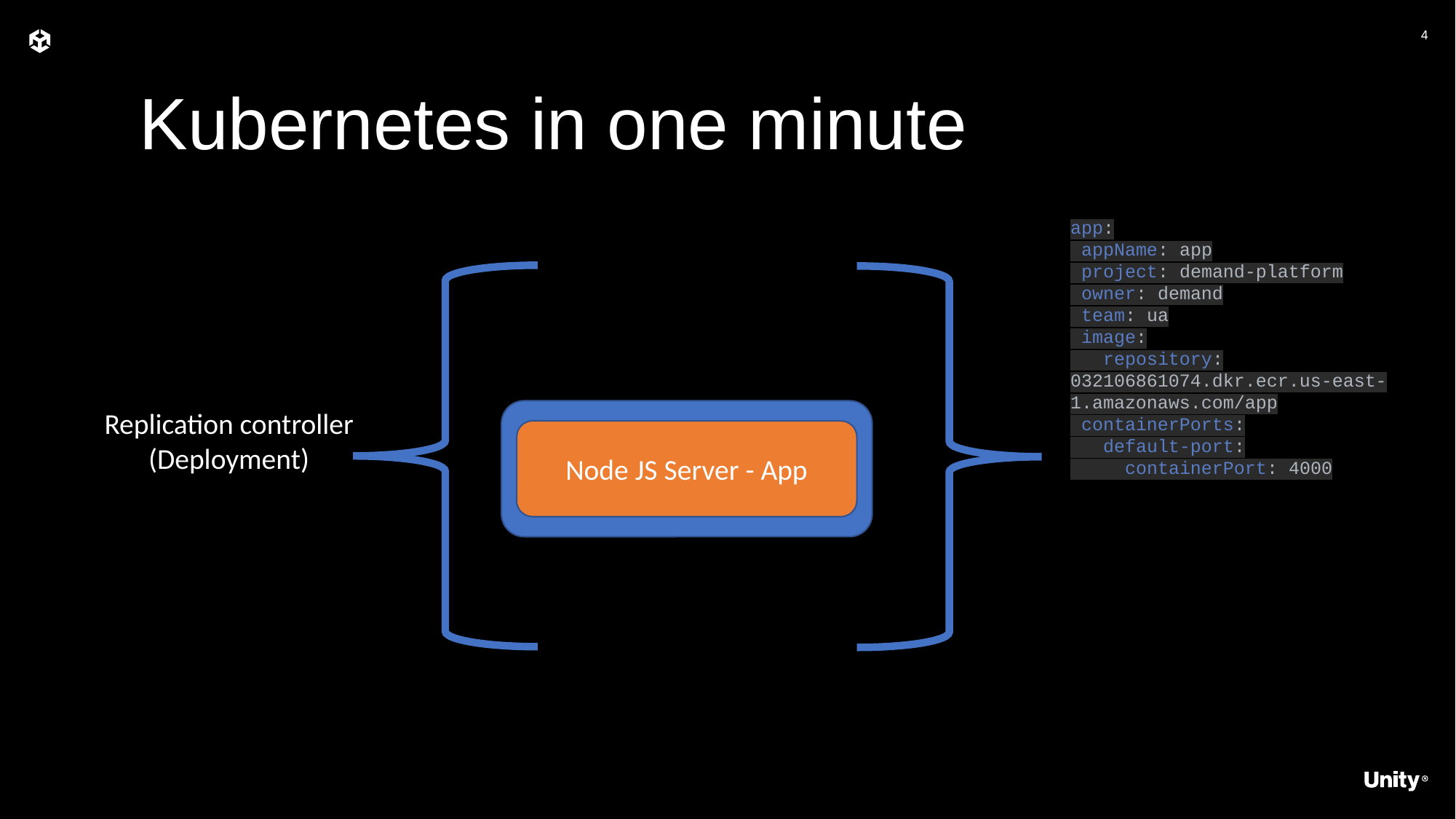

Kubernetes in one minute
app:
 appName: app
 project: demand-platform
 owner: demand
 team: ua
 image:
   repository: 032106861074.dkr.ecr.us-east-1.amazonaws.com/app
 containerPorts:
   default-port:
     containerPort: 4000

Replication controller (Deployment)

Node JS Server - App